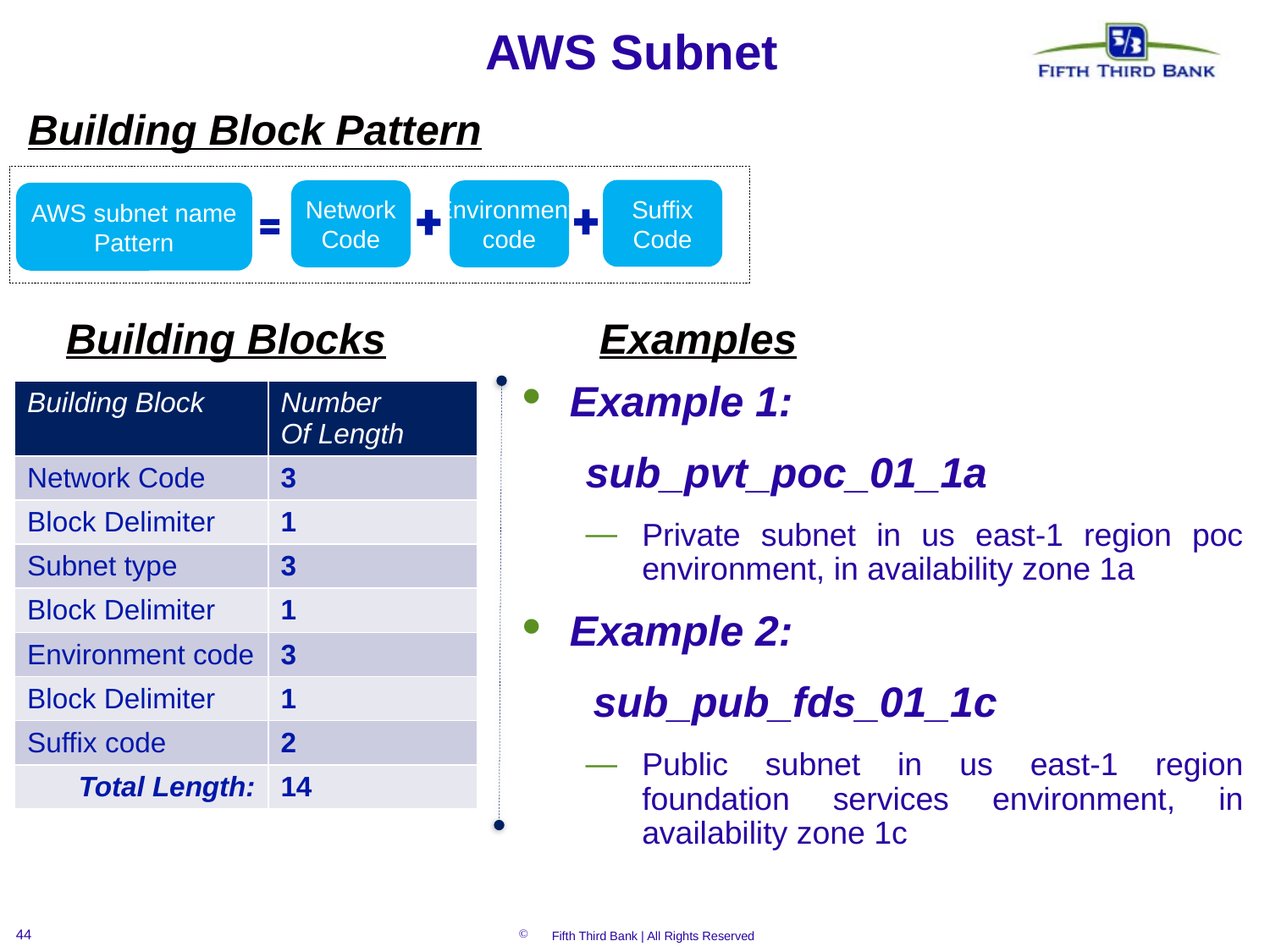

# AWS Subnet
Building Block Pattern

Suffix
Code
Environment
code
Network
Code
AWS subnet name
Pattern

Building Blocks
Examples
Example 1:
sub_pvt_poc_01_1a
Private subnet in us east-1 region poc environment, in availability zone 1a
Example 2:
      sub_pub_fds_01_1c
Public subnet in us east-1 region foundation services environment, in availability zone 1c
| Building Block | Number Of Length |
| --- | --- |
| Network Code | 3 |
| Block Delimiter | 1 |
| Subnet type | 3 |
| Block Delimiter | 1 |
| Environment code | 3 |
| Block Delimiter | 1 |
| Suffix code | 2 |
| Total Length: | 14 |